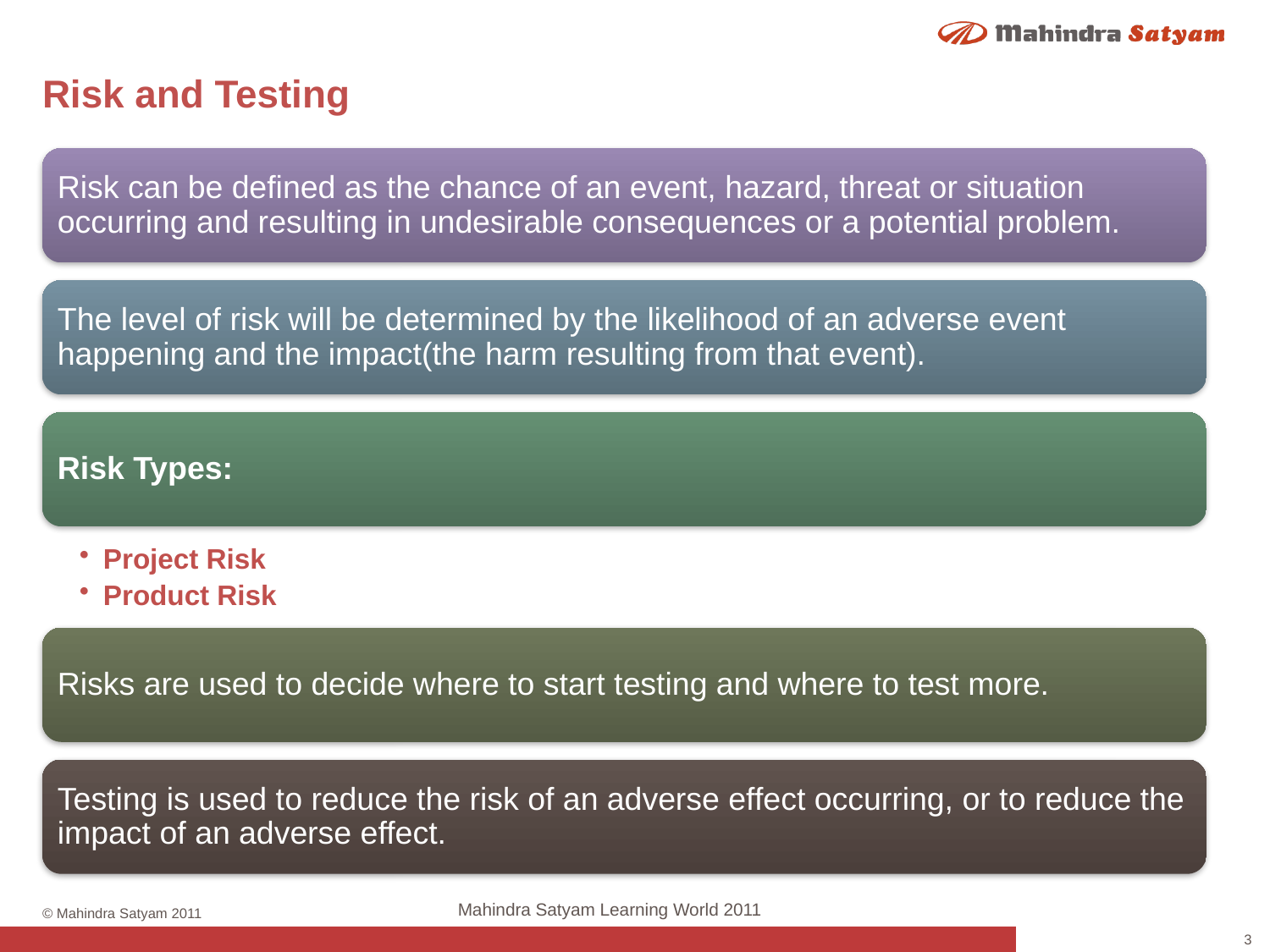

# Risk and Testing
Risk can be defined as the chance of an event, hazard, threat or situation occurring and resulting in undesirable consequences or a potential problem.
The level of risk will be determined by the likelihood of an adverse event happening and the impact(the harm resulting from that event).
Risk Types:
Project Risk
Product Risk
Risks are used to decide where to start testing and where to test more.
Testing is used to reduce the risk of an adverse effect occurring, or to reduce the impact of an adverse effect.